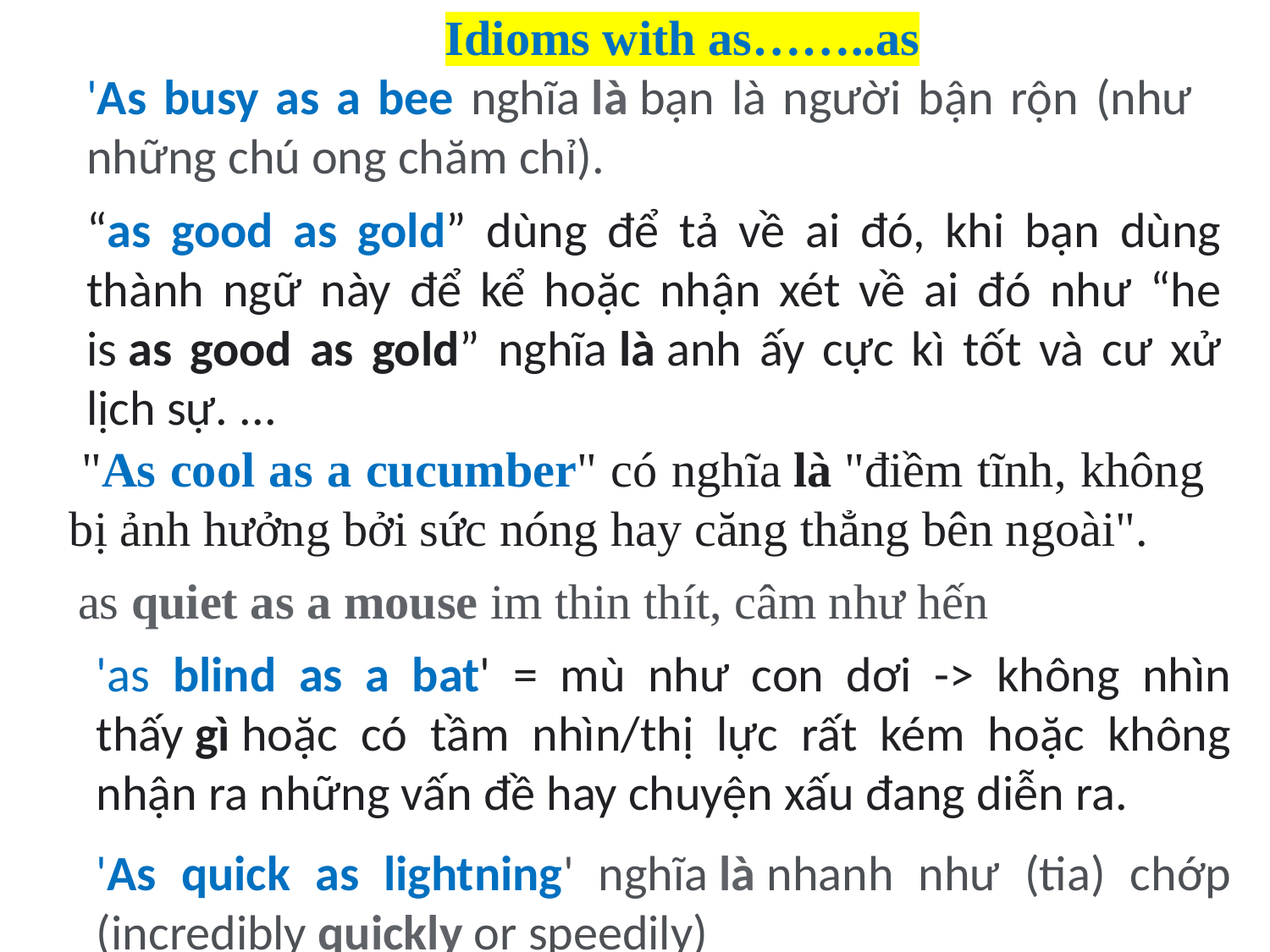

Idioms with as……..as
'As busy as a bee nghĩa là bạn là người bận rộn (như những chú ong chăm chỉ).
“as good as gold” dùng để tả về ai đó, khi bạn dùng thành ngữ này để kể hoặc nhận xét về ai đó như “he is as good as gold” nghĩa là anh ấy cực kì tốt và cư xử lịch sự. ...
 "As cool as a cucumber" có nghĩa là "điềm tĩnh, không bị ảnh hưởng bởi sức nóng hay căng thẳng bên ngoài".
as quiet as a mouse im thin thít, câm như hến
'as blind as a bat' = mù như con dơi -> không nhìn thấy gì hoặc có tầm nhìn/thị lực rất kém hoặc không nhận ra những vấn đề hay chuyện xấu đang diễn ra.
'As quick as lightning' nghĩa là nhanh như (tia) chớp (incredibly quickly or speedily)